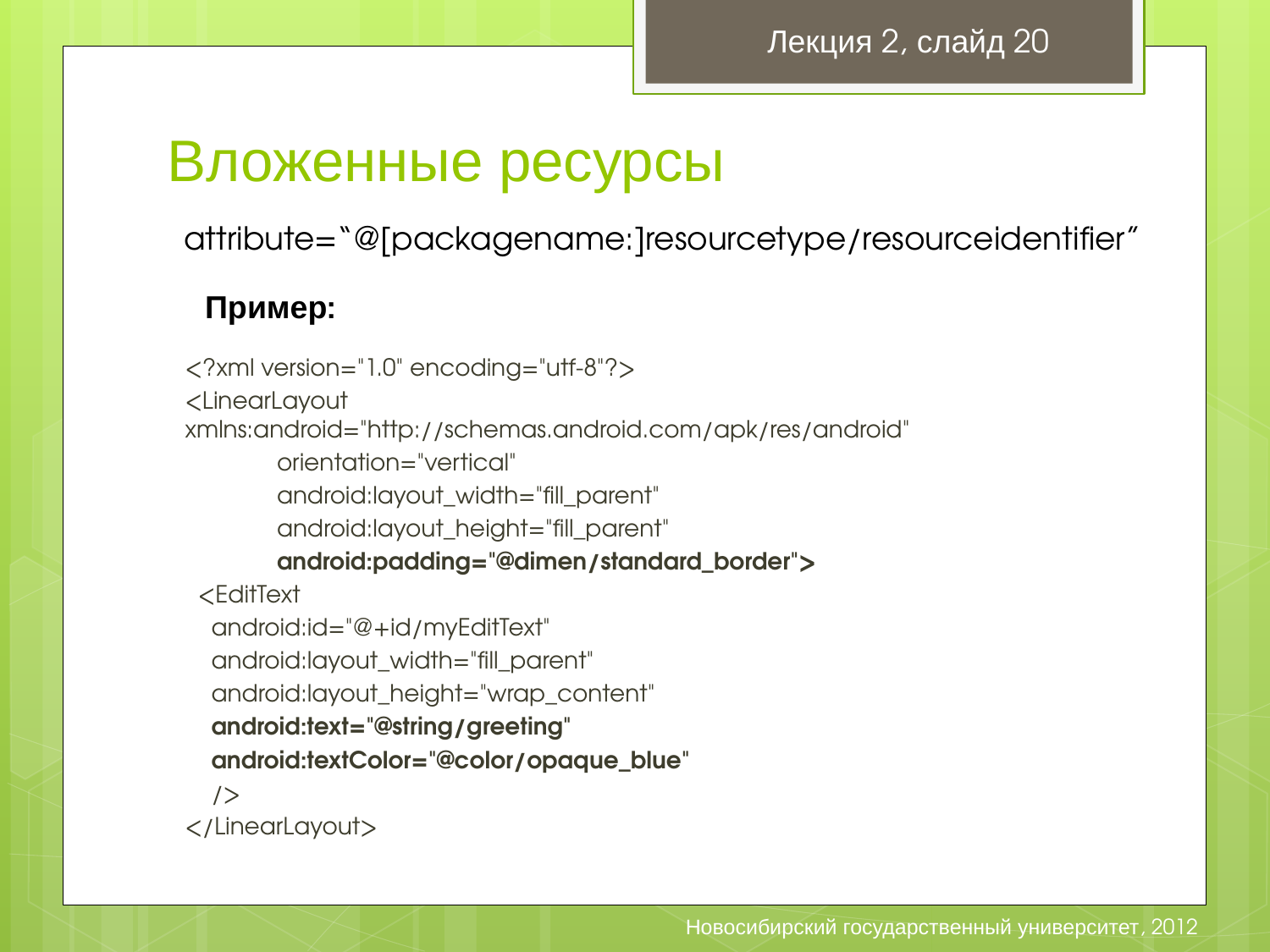

Лекция 2, слайд 20
# Вложенные ресурсы
attribute=“@[packagename:]resourcetype/resourceidentifier”
Пример:
<?xml version="1.0" encoding="utf-8"?>
<LinearLayout xmlns:android="http://schemas.android.com/apk/res/android"
              orientation="vertical"
              android:layout_width="fill_parent"
              android:layout_height="fill_parent"
              android:padding="@dimen/standard_border">
  <EditText
    android:id="@+id/myEditText"
    android:layout_width="fill_parent"
    android:layout_height="wrap_content"
    android:text="@string/greeting"
    android:textColor="@color/opaque_blue"
    />
</LinearLayout>

Новосибирский государственный университет, 2012